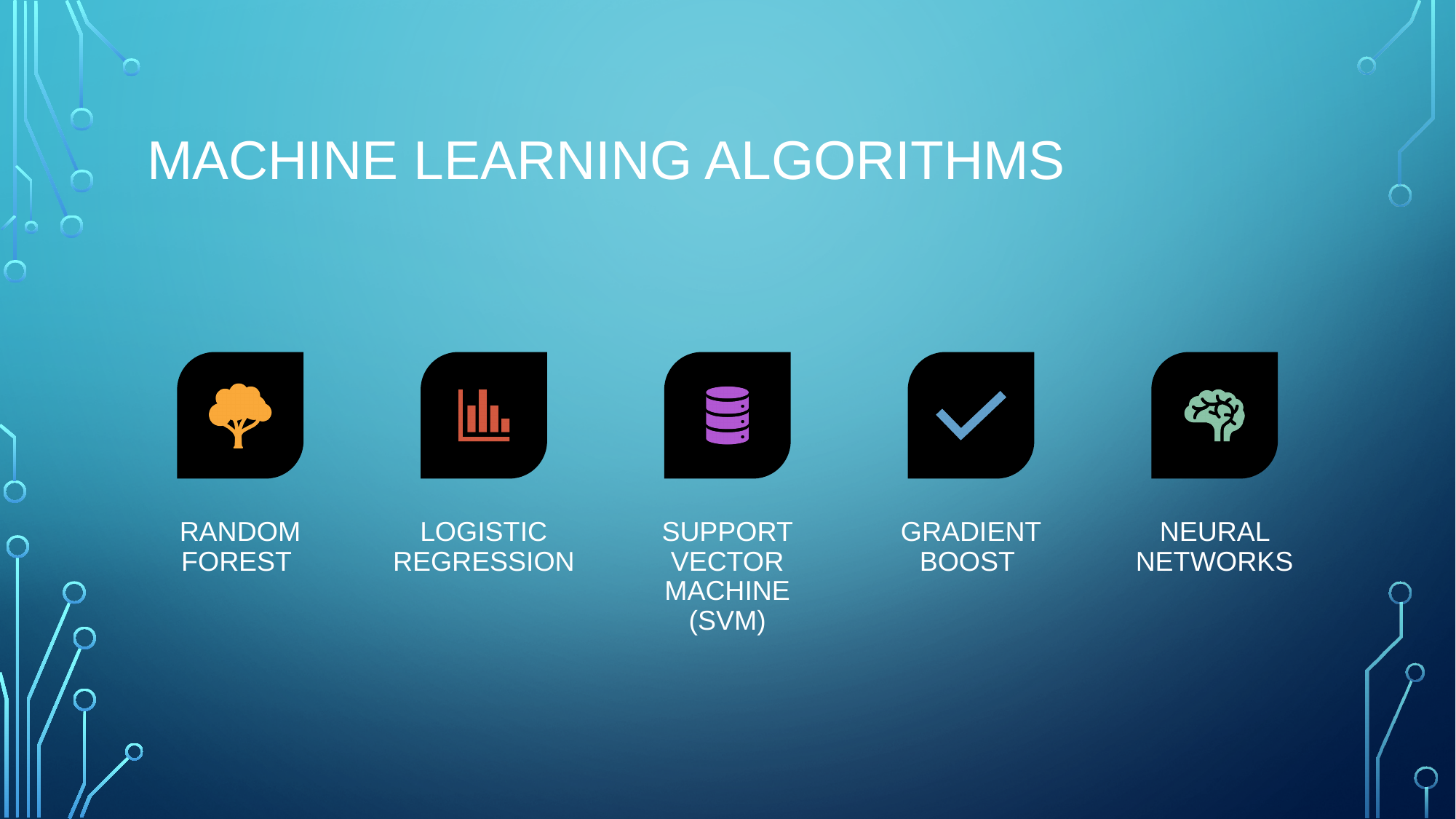

# Machine learning algorithms
Random Forest
Logistic Regression
Support Vector Machine (SVM)
Gradient Boost
Neural Networks